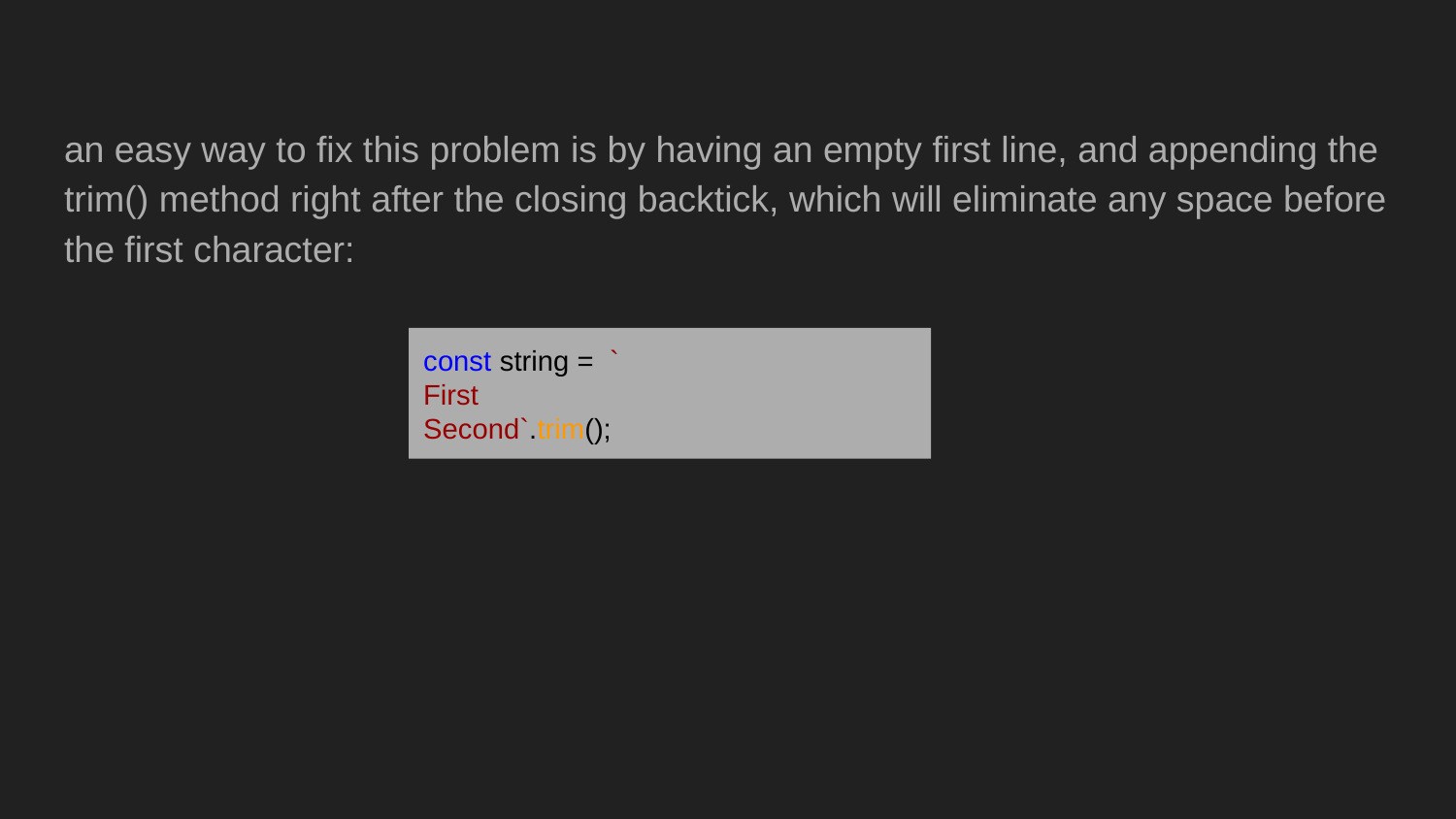

an easy way to fix this problem is by having an empty first line, and appending the trim() method right after the closing backtick, which will eliminate any space before the first character:

const string =  `
First
Second`.trim();